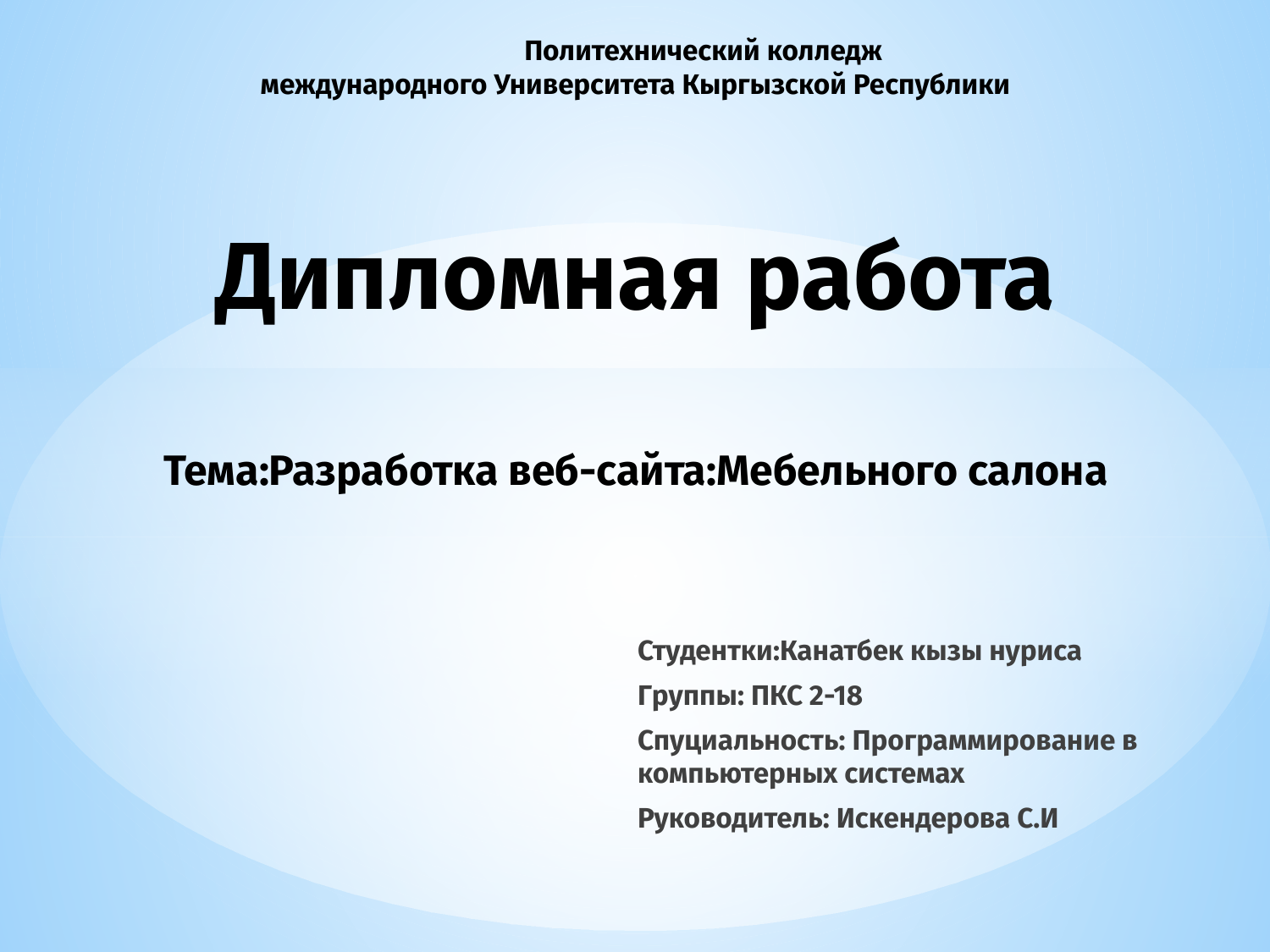

# Политехнический колледж международного Университета Кыргызской Республики Дипломная работа Тема:Разработка веб-сайта:Мебельного салона
Студентки:Канатбек кызы нуриса
Группы: ПКС 2-18
Спуциальность: Программирование в компьютерных системах
Руководитель: Искендерова С.И